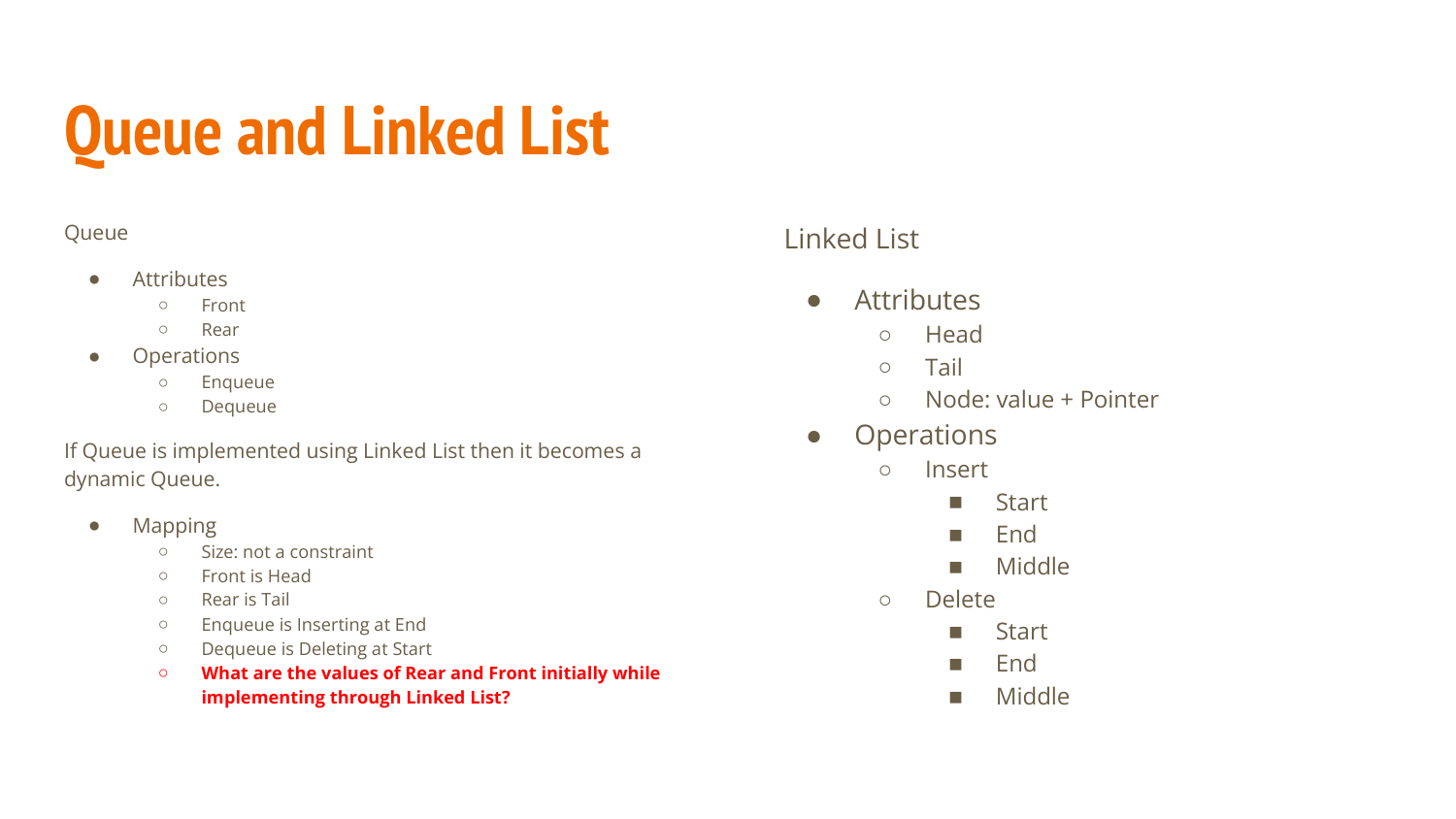

# Queue and Linked List
Queue
Attributes
Front
Rear
Operations
Enqueue
Dequeue
If Queue is implemented using Linked List then it becomes a dynamic Queue.
Mapping
Size: not a constraint
Front is Head
Rear is Tail
Enqueue is Inserting at End
Dequeue is Deleting at Start
What are the values of Rear and Front initially while implementing through Linked List?
Linked List
Attributes
Head
Tail
Node: value + Pointer
Operations
Insert
Start
End
Middle
Delete
Start
End
Middle